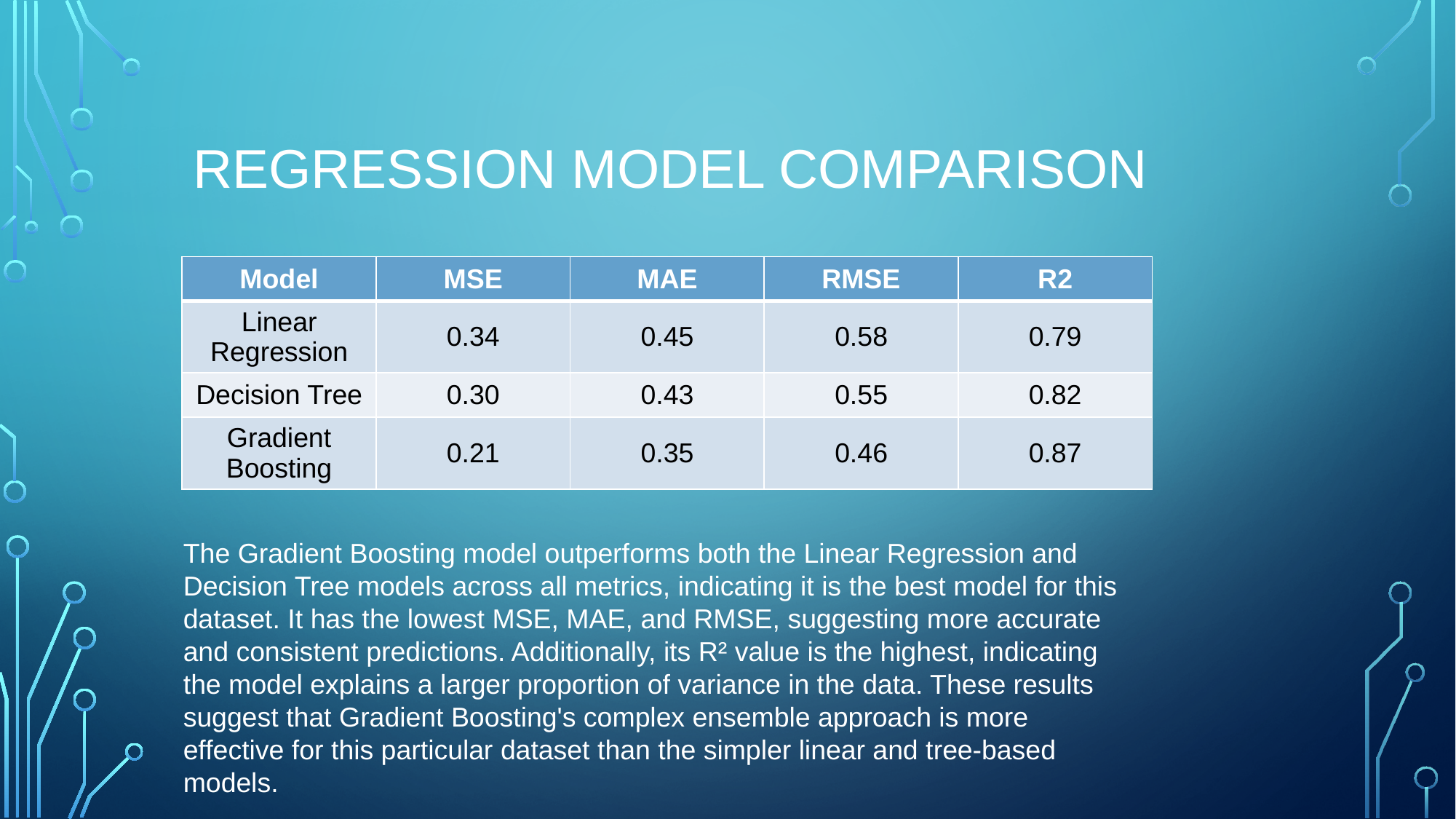

# Regression Model Comparison
| Model | MSE | MAE | RMSE | R2 |
| --- | --- | --- | --- | --- |
| Linear Regression | 0.34 | 0.45 | 0.58 | 0.79 |
| Decision Tree | 0.30 | 0.43 | 0.55 | 0.82 |
| Gradient Boosting | 0.21 | 0.35 | 0.46 | 0.87 |
The Gradient Boosting model outperforms both the Linear Regression and Decision Tree models across all metrics, indicating it is the best model for this dataset. It has the lowest MSE, MAE, and RMSE, suggesting more accurate and consistent predictions. Additionally, its R² value is the highest, indicating the model explains a larger proportion of variance in the data. These results suggest that Gradient Boosting's complex ensemble approach is more effective for this particular dataset than the simpler linear and tree-based models.